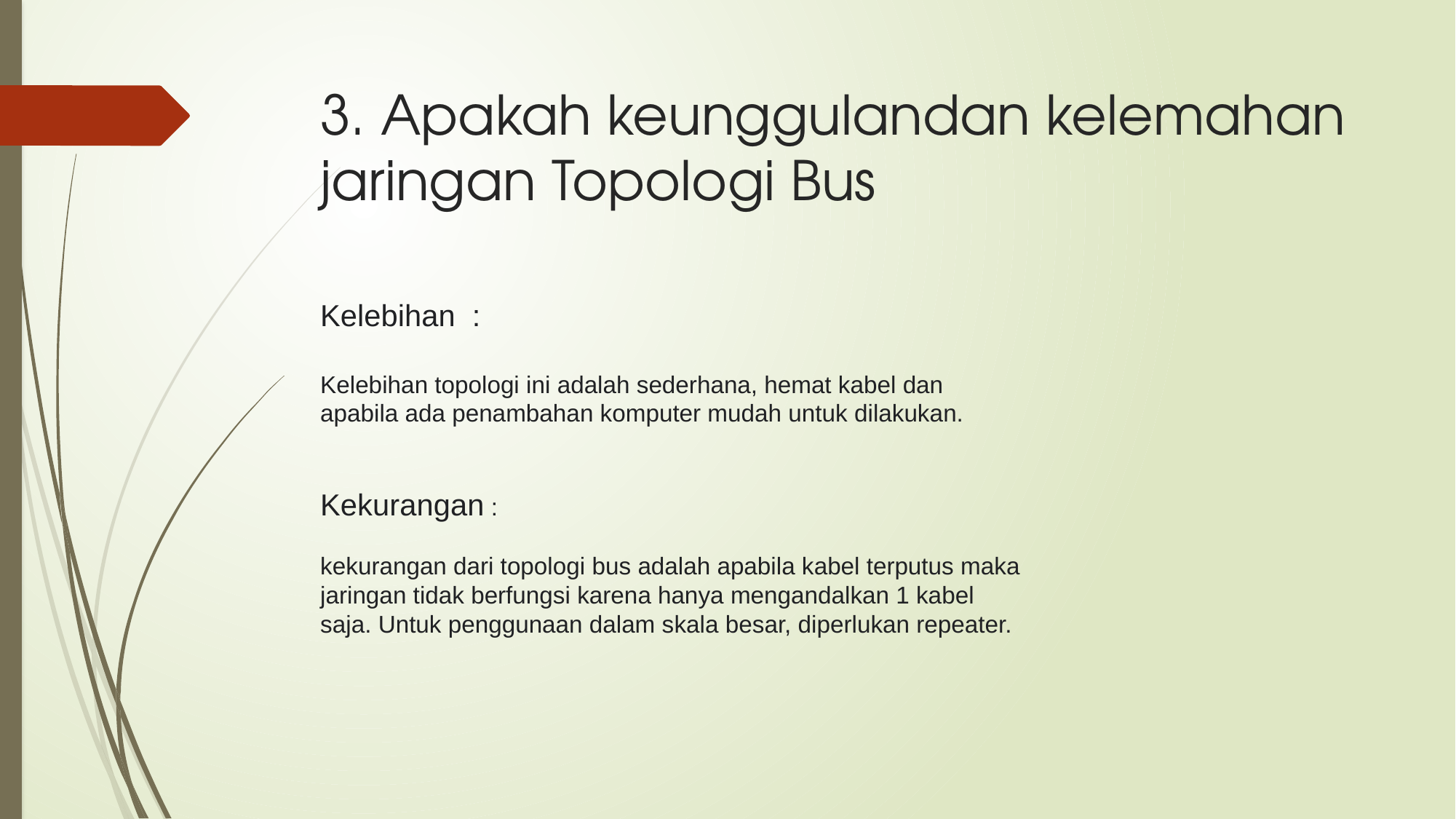

# 3. Apakah keunggulandan kelemahan jaringan Topologi Bus
Kelebihan  :

Kelebihan topologi ini adalah sederhana, hemat kabel dan apabila ada penambahan komputer mudah untuk dilakukan.

Kekurangan :

kekurangan dari topologi bus adalah apabila kabel terputus maka jaringan tidak berfungsi karena hanya mengandalkan 1 kabel saja. Untuk penggunaan dalam skala besar, diperlukan repeater.